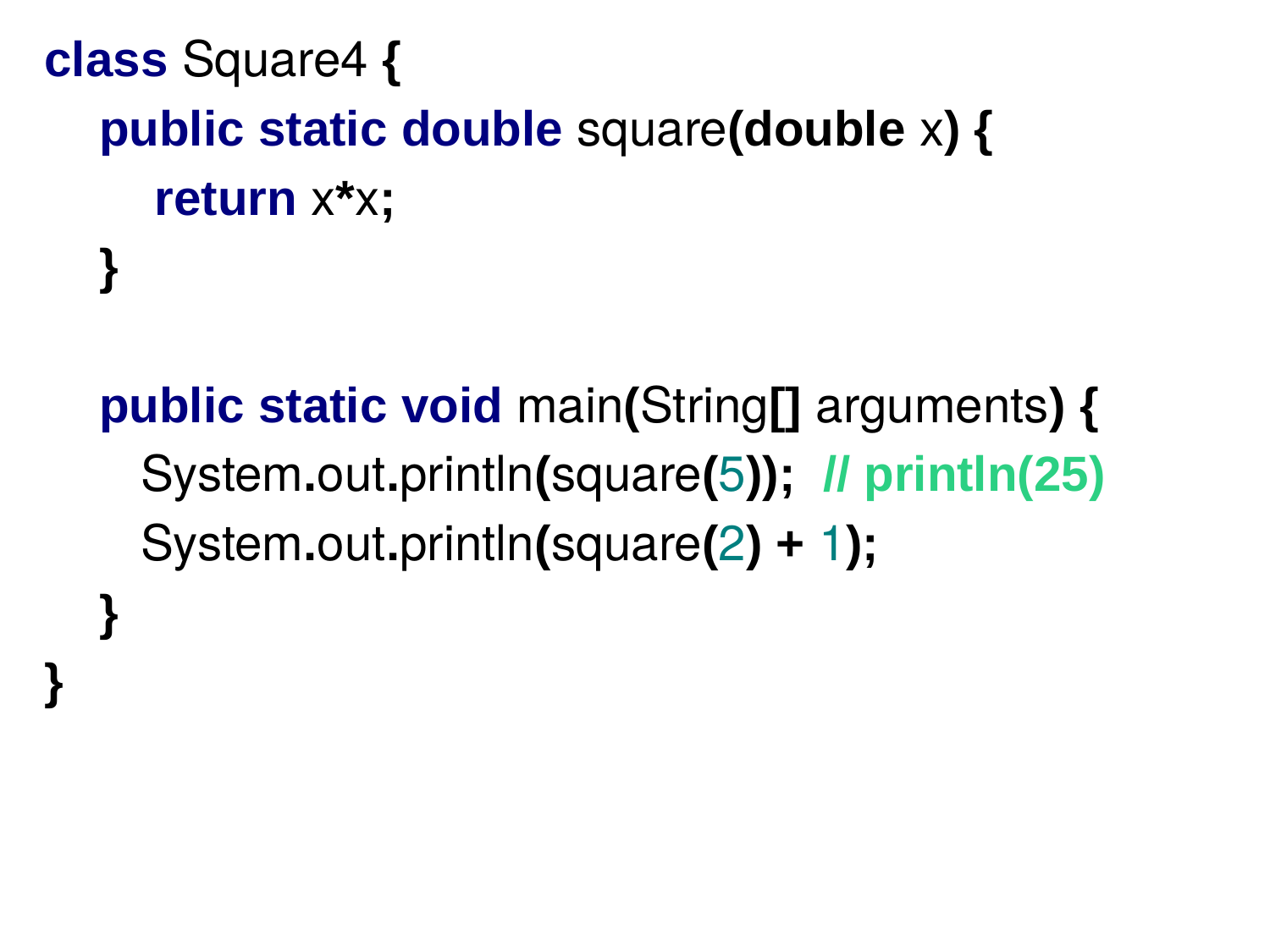

class Square4 {
    public static double square(double x) {
        return x*x;
    }

    public static void main(String[] arguments) {
       System.out.println(square(5));  // println(25)
       System.out.println(square(2) + 1);
    }
}